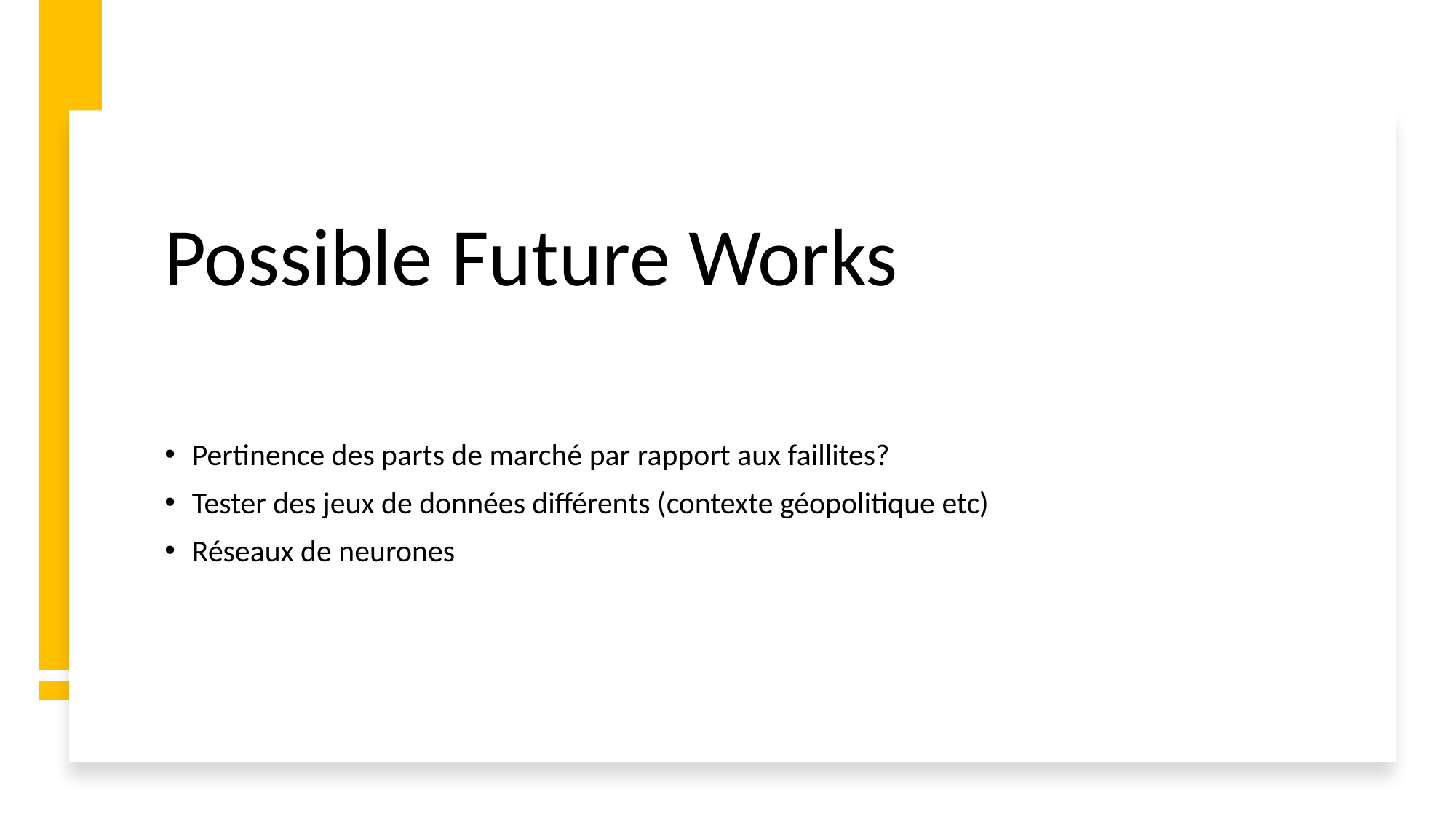

# Possible Future Works

Pertinence des parts de marché par rapport aux faillites?
Tester des jeux de données différents (contexte géopolitique etc)
Réseaux de neurones